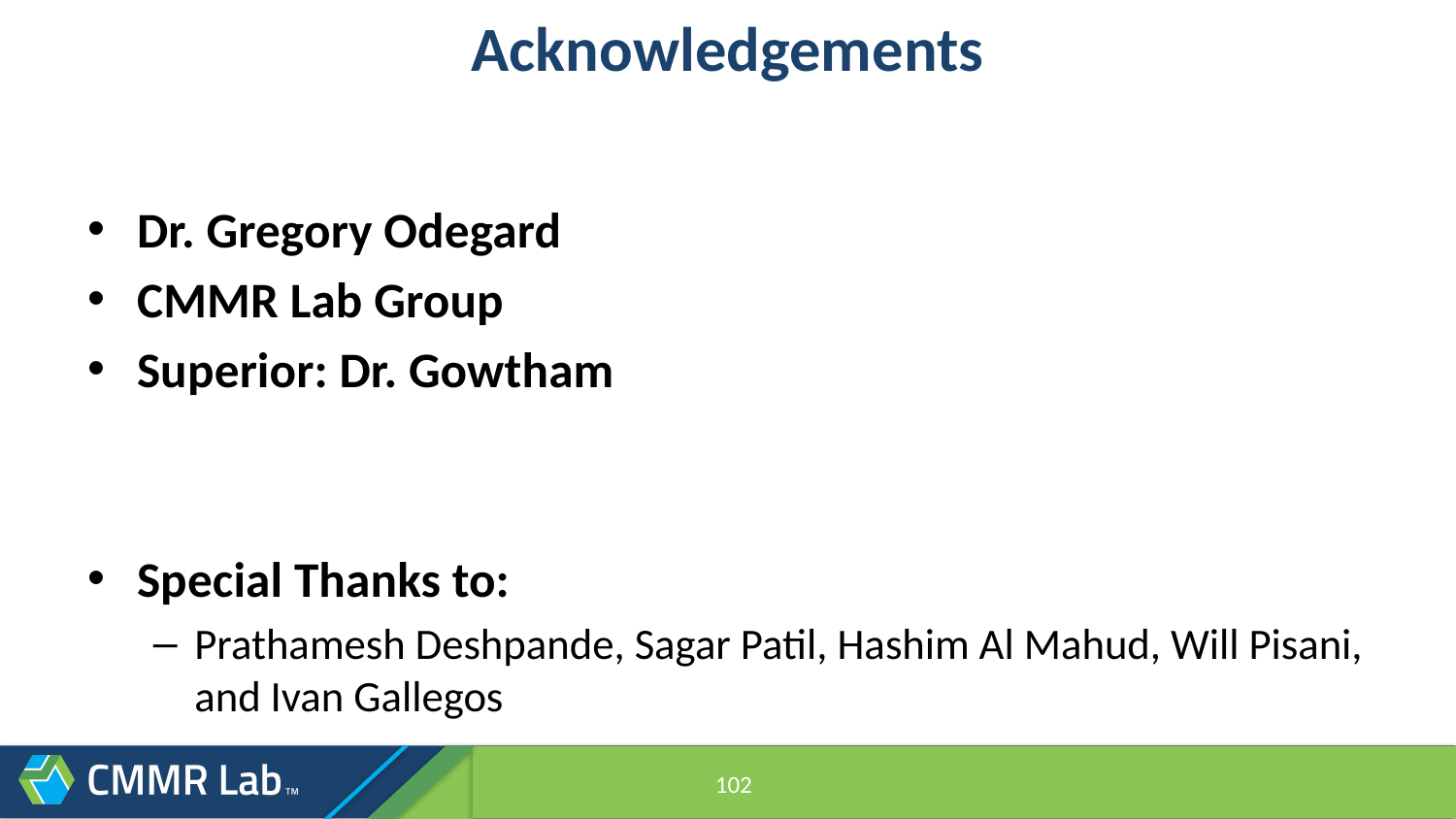

# Acknowledgements
Dr. Gregory Odegard
CMMR Lab Group
Superior: Dr. Gowtham

Special Thanks to:
Prathamesh Deshpande, Sagar Patil, Hashim Al Mahud, Will Pisani, and Ivan Gallegos

102